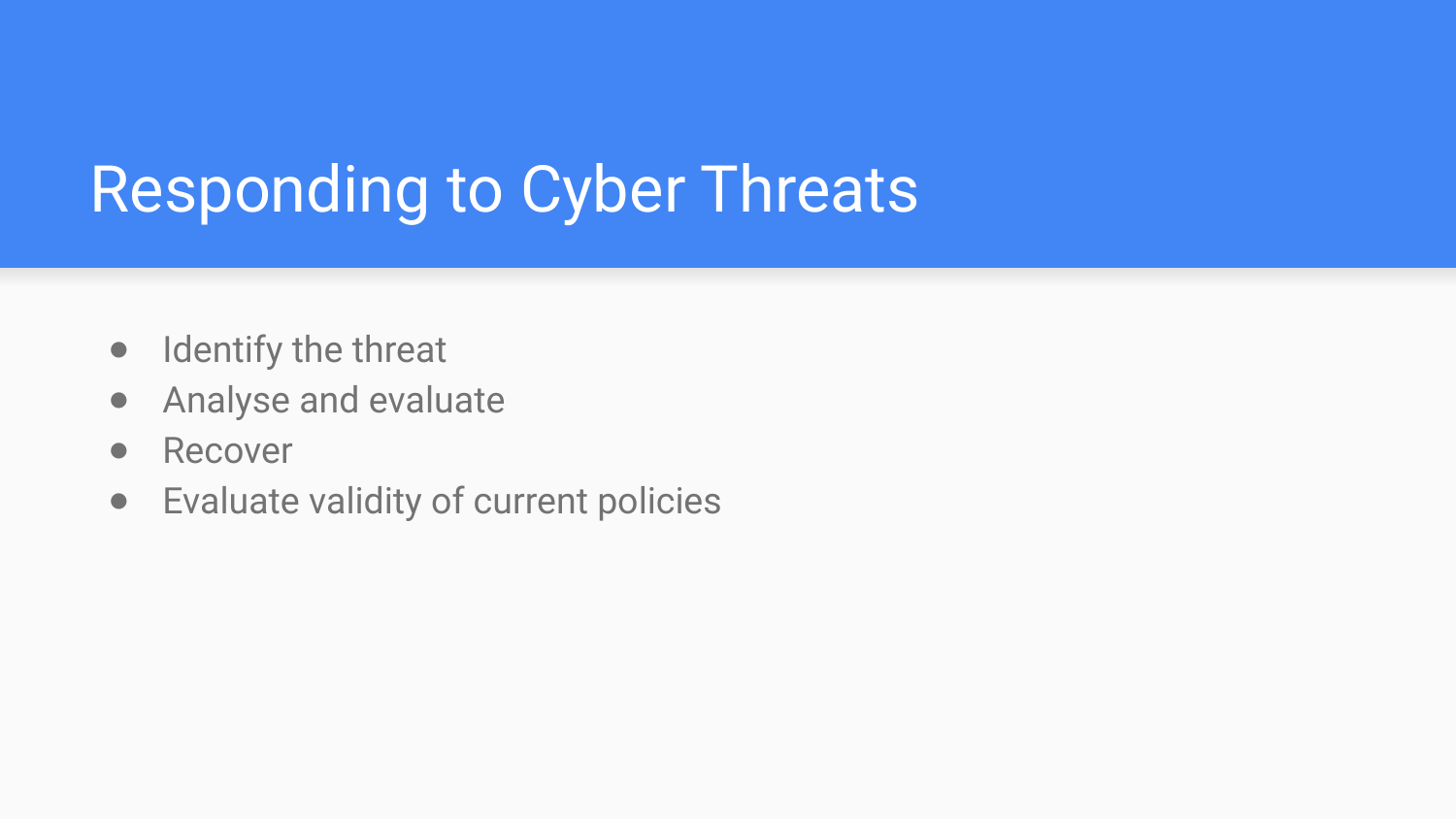

# Responding to Cyber Threats
Identify the threat
Analyse and evaluate
Recover
Evaluate validity of current policies